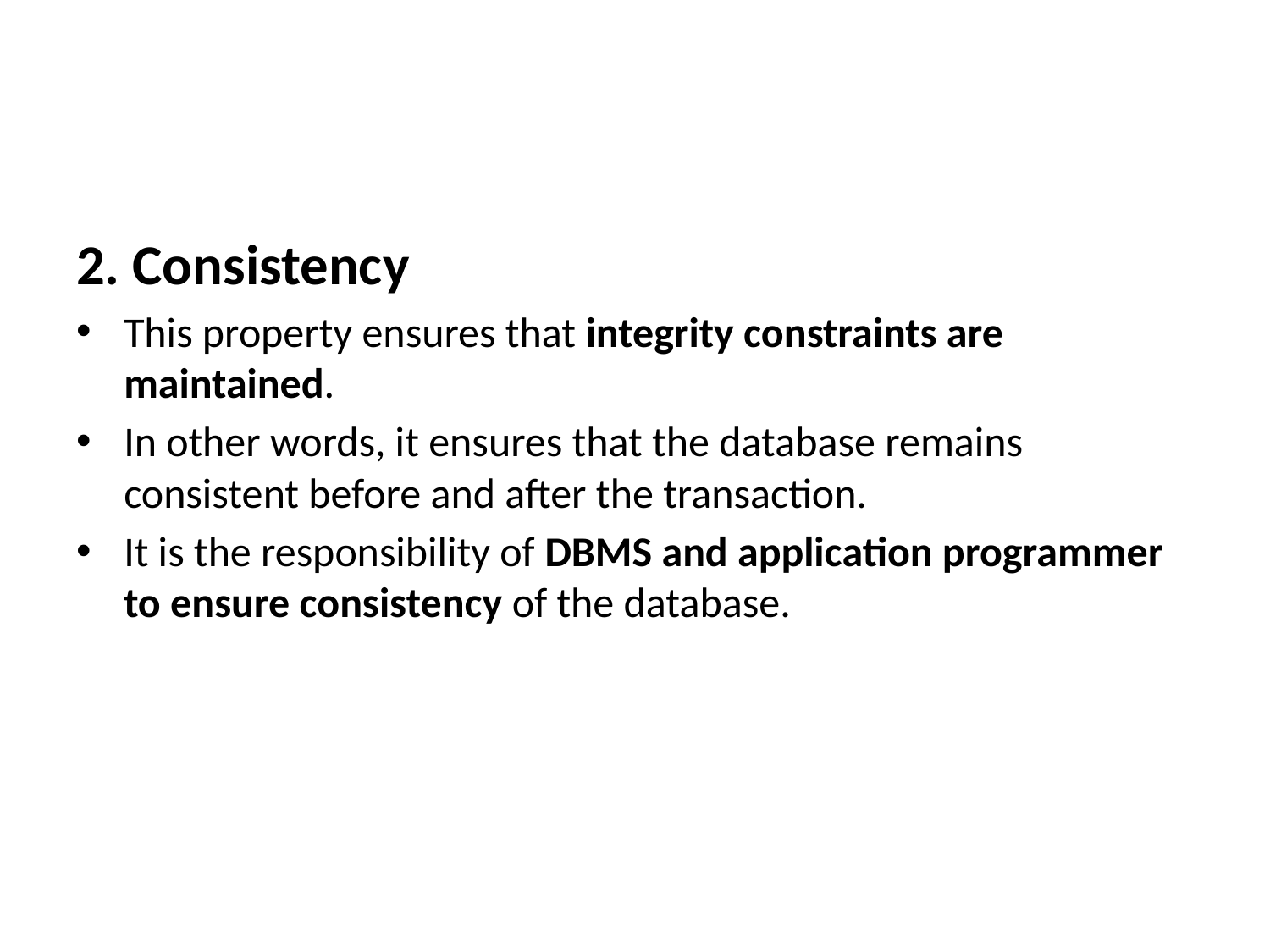

#
2. Consistency
This property ensures that integrity constraints are maintained.
In other words, it ensures that the database remains consistent before and after the transaction.
It is the responsibility of DBMS and application programmer to ensure consistency of the database.